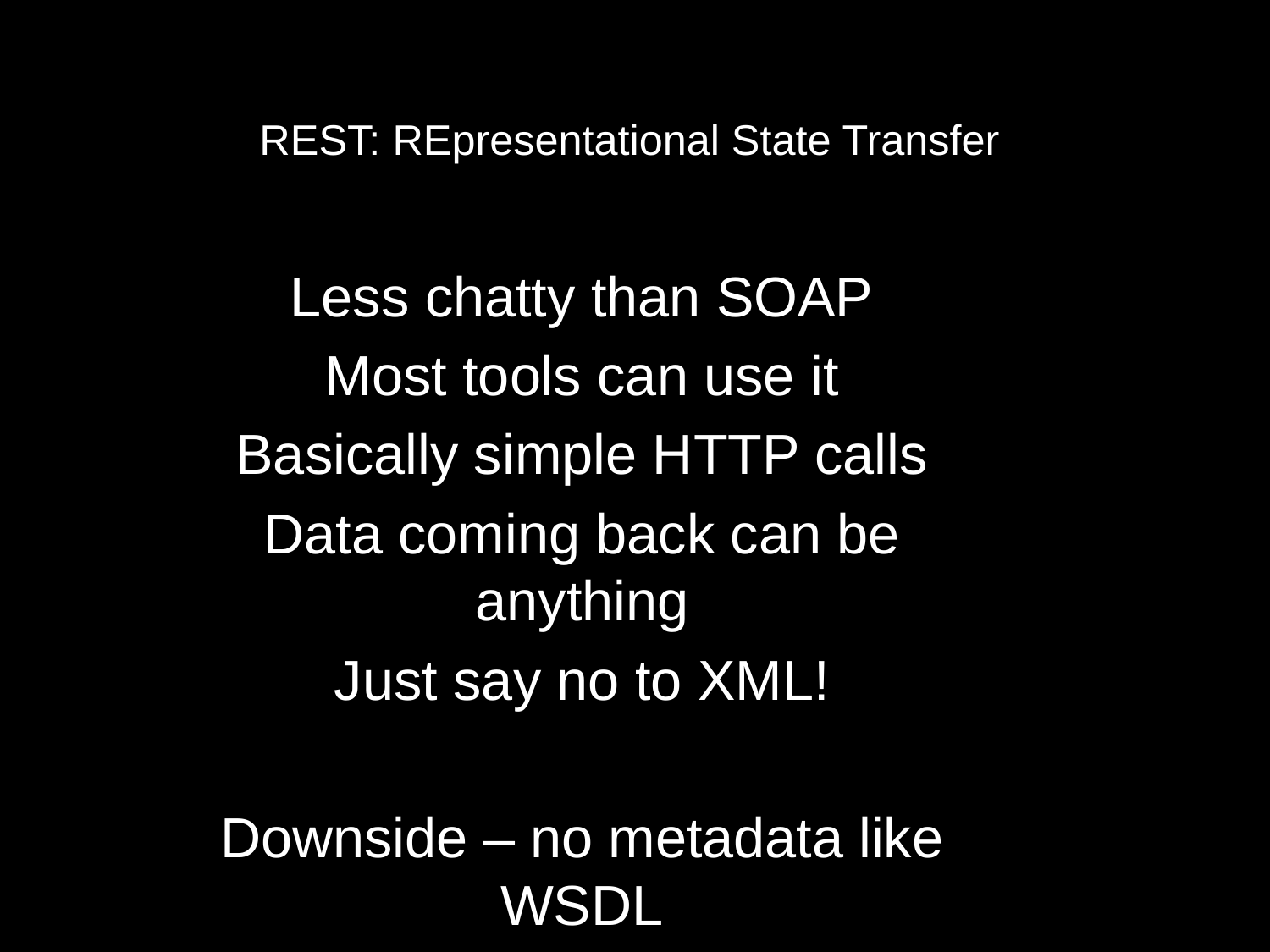

# REST: REpresentational State Transfer
Less chatty than SOAP
Most tools can use it
Basically simple HTTP calls
Data coming back can be anything
Just say no to XML!

Downside – no metadata like WSDL